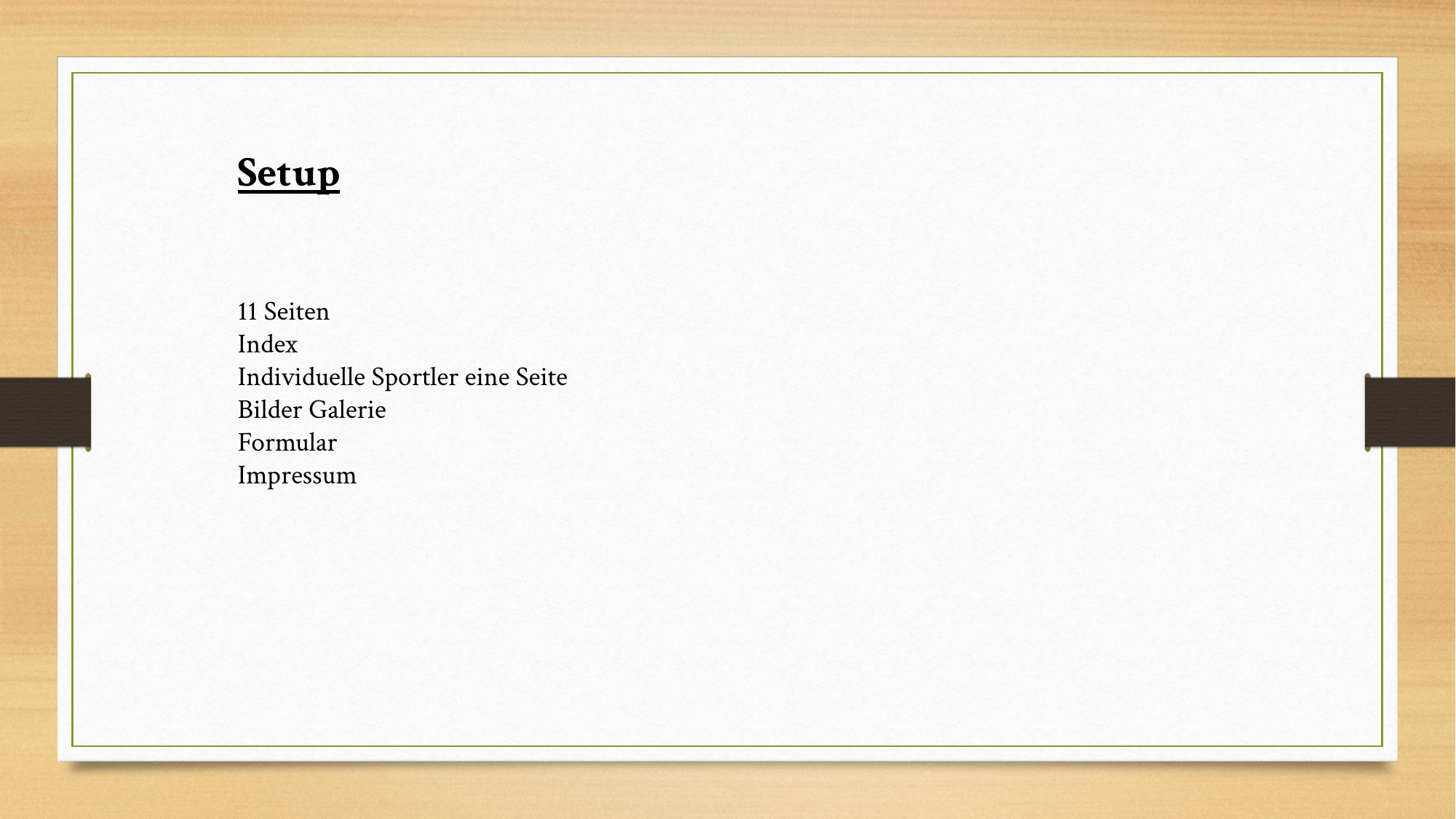

Setup

11 Seiten
Index
Individuelle Sportler eine Seite
Bilder Galerie
Formular
Impressum